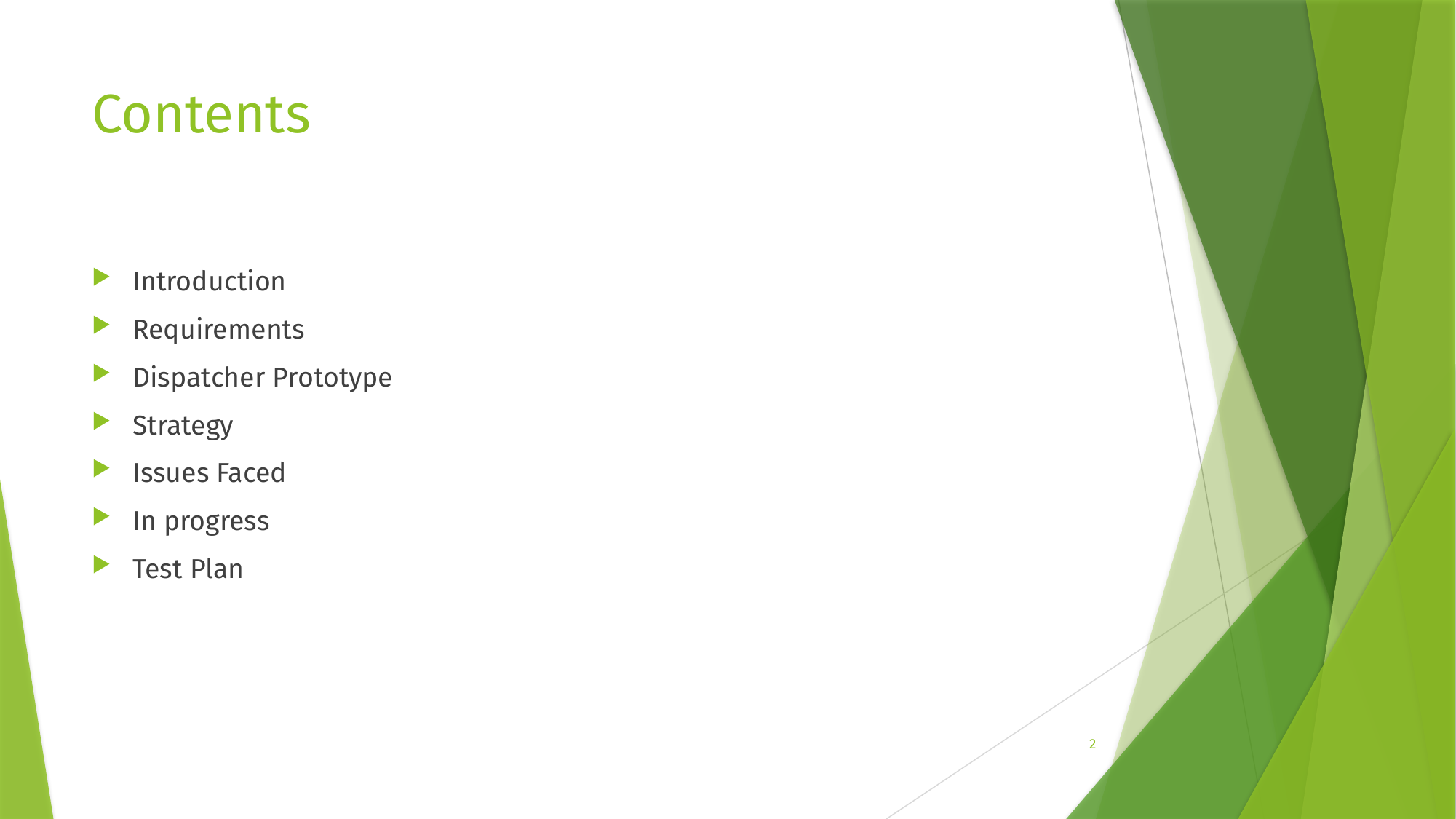

# Contents
Introduction
Requirements
Dispatcher Prototype
Strategy
Issues Faced
In progress
Test Plan

2